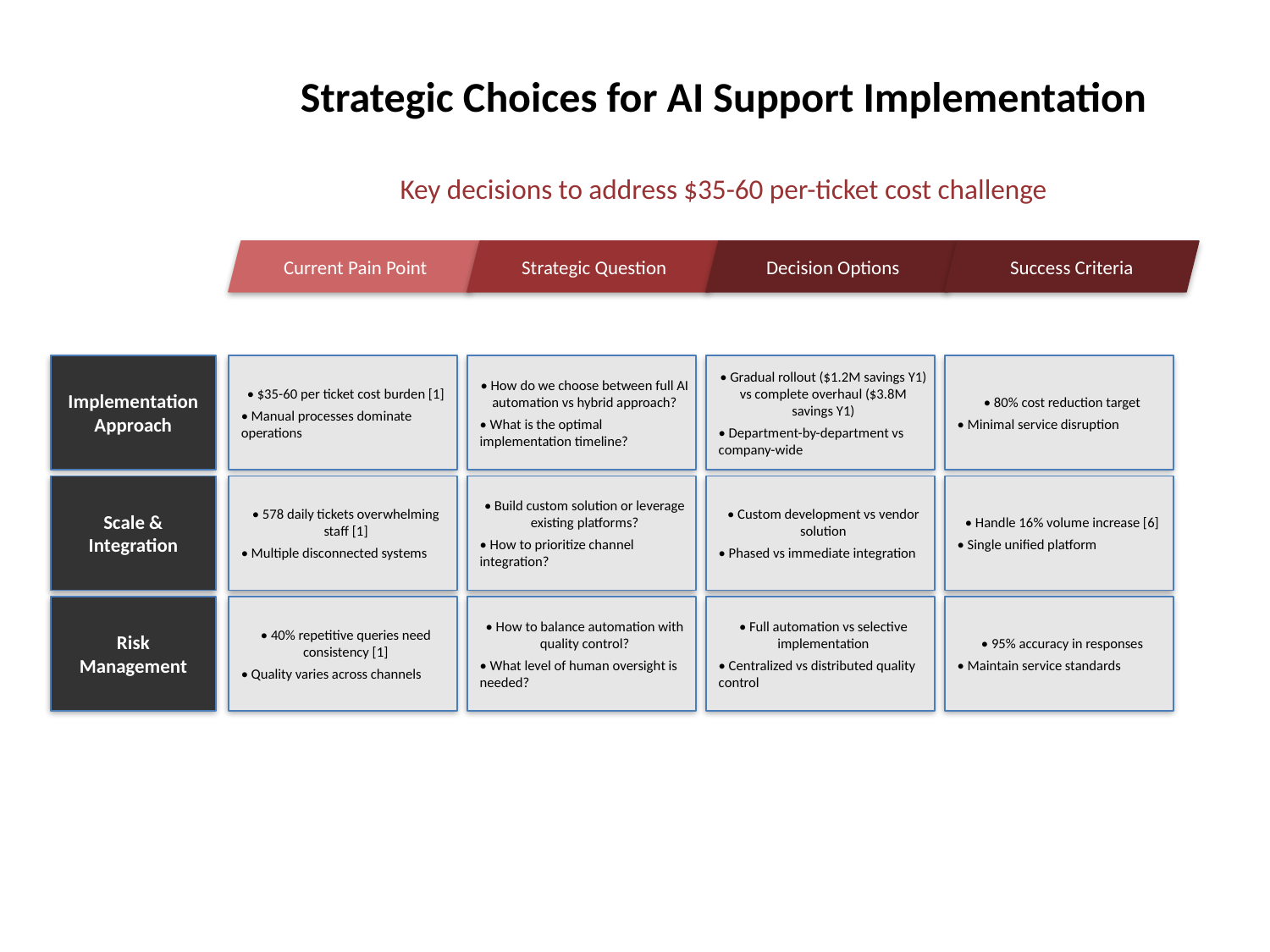

Strategic Choices for AI Support Implementation
Key decisions to address $35-60 per-ticket cost challenge
Current Pain Point
Strategic Question
Decision Options
Success Criteria
Implementation Approach
• $35-60 per ticket cost burden [1]
• Manual processes dominate operations
• How do we choose between full AI automation vs hybrid approach?
• What is the optimal implementation timeline?
• Gradual rollout ($1.2M savings Y1) vs complete overhaul ($3.8M savings Y1)
• Department-by-department vs company-wide
• 80% cost reduction target
• Minimal service disruption
Scale & Integration
• 578 daily tickets overwhelming staff [1]
• Multiple disconnected systems
• Build custom solution or leverage existing platforms?
• How to prioritize channel integration?
• Custom development vs vendor solution
• Phased vs immediate integration
• Handle 16% volume increase [6]
• Single unified platform
Risk Management
• 40% repetitive queries need consistency [1]
• Quality varies across channels
• How to balance automation with quality control?
• What level of human oversight is needed?
• Full automation vs selective implementation
• Centralized vs distributed quality control
• 95% accuracy in responses
• Maintain service standards